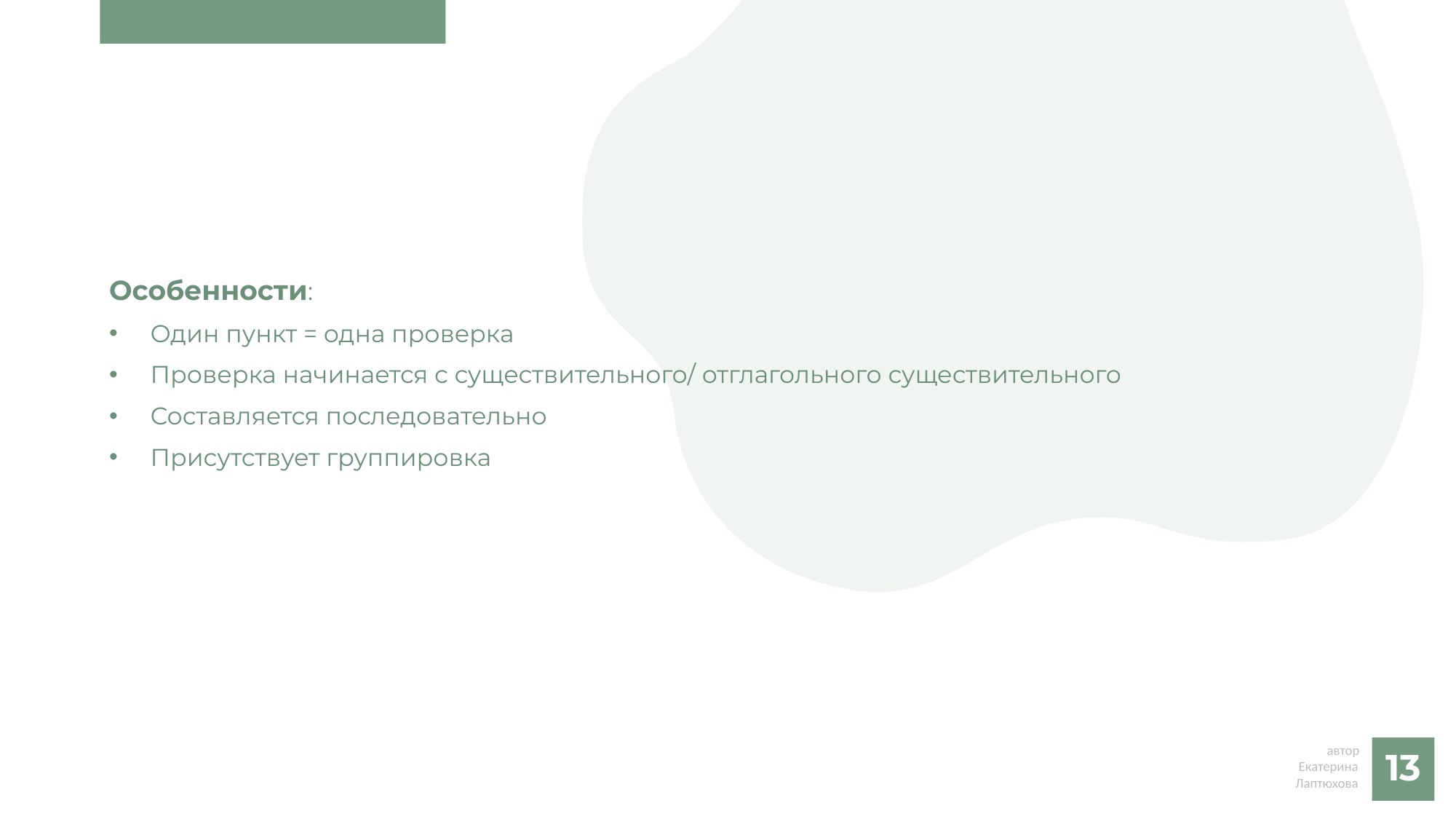

Особенности:
Один пункт = одна проверка
Проверка начинается с существительного/ отглагольного существительного
Составляется последовательно
Присутствует группировка
13